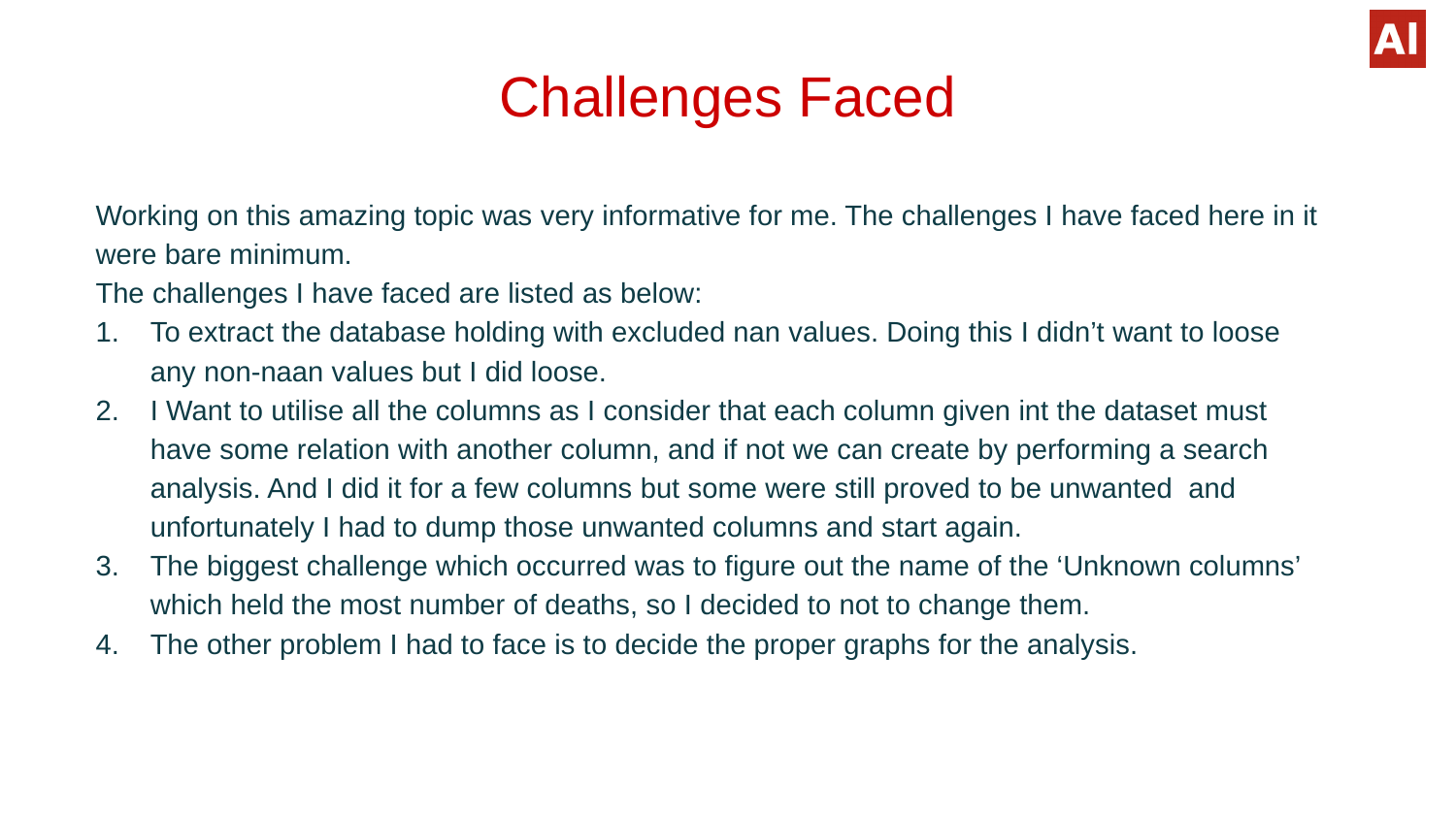

# Challenges Faced
Working on this amazing topic was very informative for me. The challenges I have faced here in it were bare minimum.
The challenges I have faced are listed as below:
To extract the database holding with excluded nan values. Doing this I didn’t want to loose any non-naan values but I did loose.
I Want to utilise all the columns as I consider that each column given int the dataset must have some relation with another column, and if not we can create by performing a search analysis. And I did it for a few columns but some were still proved to be unwanted  and unfortunately I had to dump those unwanted columns and start again.
The biggest challenge which occurred was to figure out the name of the ‘Unknown columns’ which held the most number of deaths, so I decided to not to change them.
The other problem I had to face is to decide the proper graphs for the analysis.